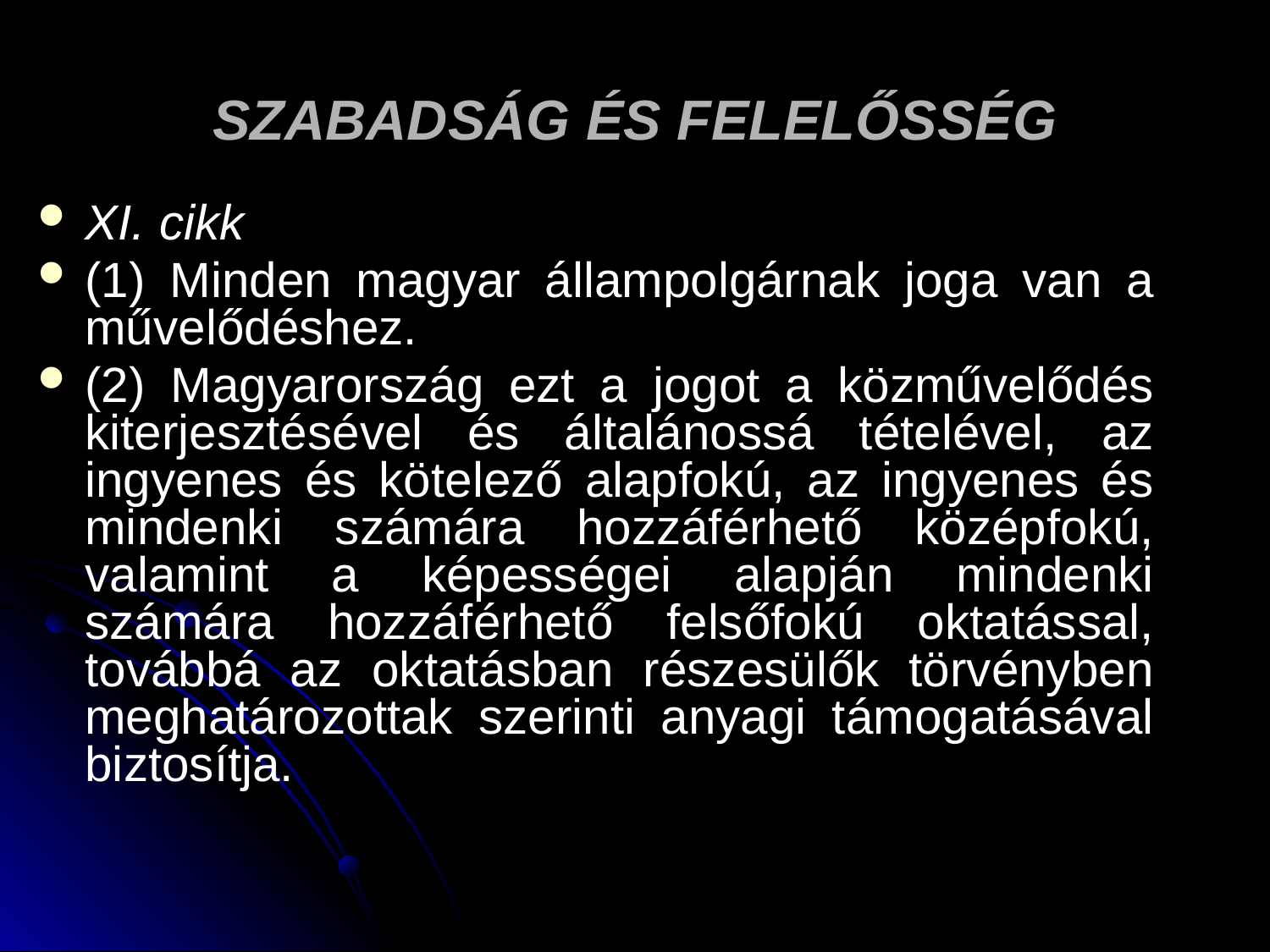

# SZABADSÁG ÉS FELELŐSSÉG
XI. cikk
(1) Minden magyar állampolgárnak joga van a művelődéshez.
(2) Magyarország ezt a jogot a közművelődés kiterjesztésével és általánossá tételével, az ingyenes és kötelező alapfokú, az ingyenes és mindenki számára hozzáférhető középfokú, valamint a képességei alapján mindenki számára hozzáférhető felsőfokú oktatással, továbbá az oktatásban részesülők törvényben meghatározottak szerinti anyagi támogatásával biztosítja.